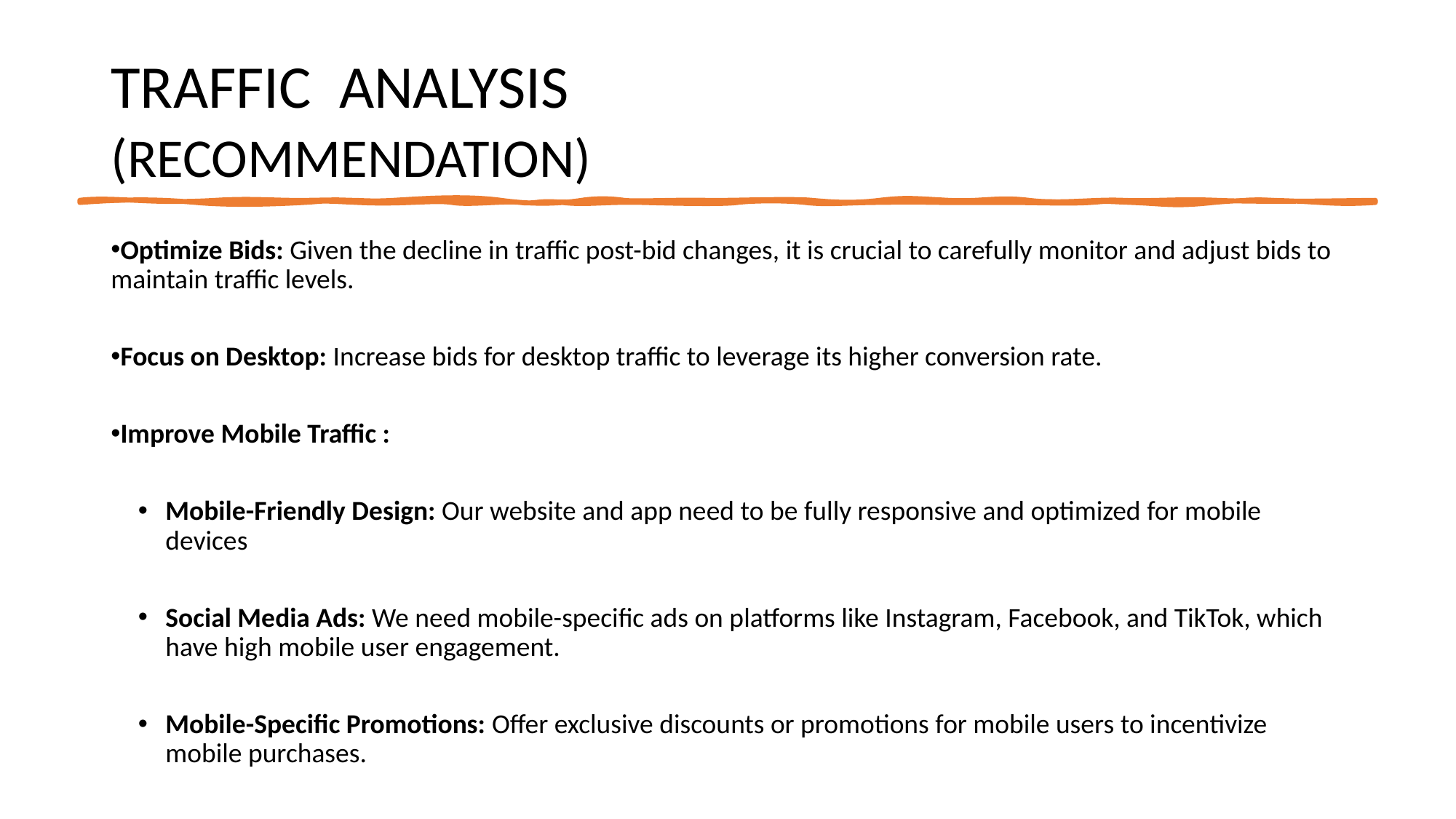

TRAFFIC  ANALYSIS
(RECOMMENDATION)

Optimize Bids: Given the decline in traffic post-bid changes, it is crucial to carefully monitor and adjust bids to maintain traffic levels.

Focus on Desktop: Increase bids for desktop traffic to leverage its higher conversion rate.

Improve Mobile Traffic :

Mobile-Friendly Design: Our website and app need to be fully responsive and optimized for mobile devices

Social Media Ads: We need mobile-specific ads on platforms like Instagram, Facebook, and TikTok, which have high mobile user engagement.

Mobile-Specific Promotions: Offer exclusive discounts or promotions for mobile users to incentivize mobile purchases.